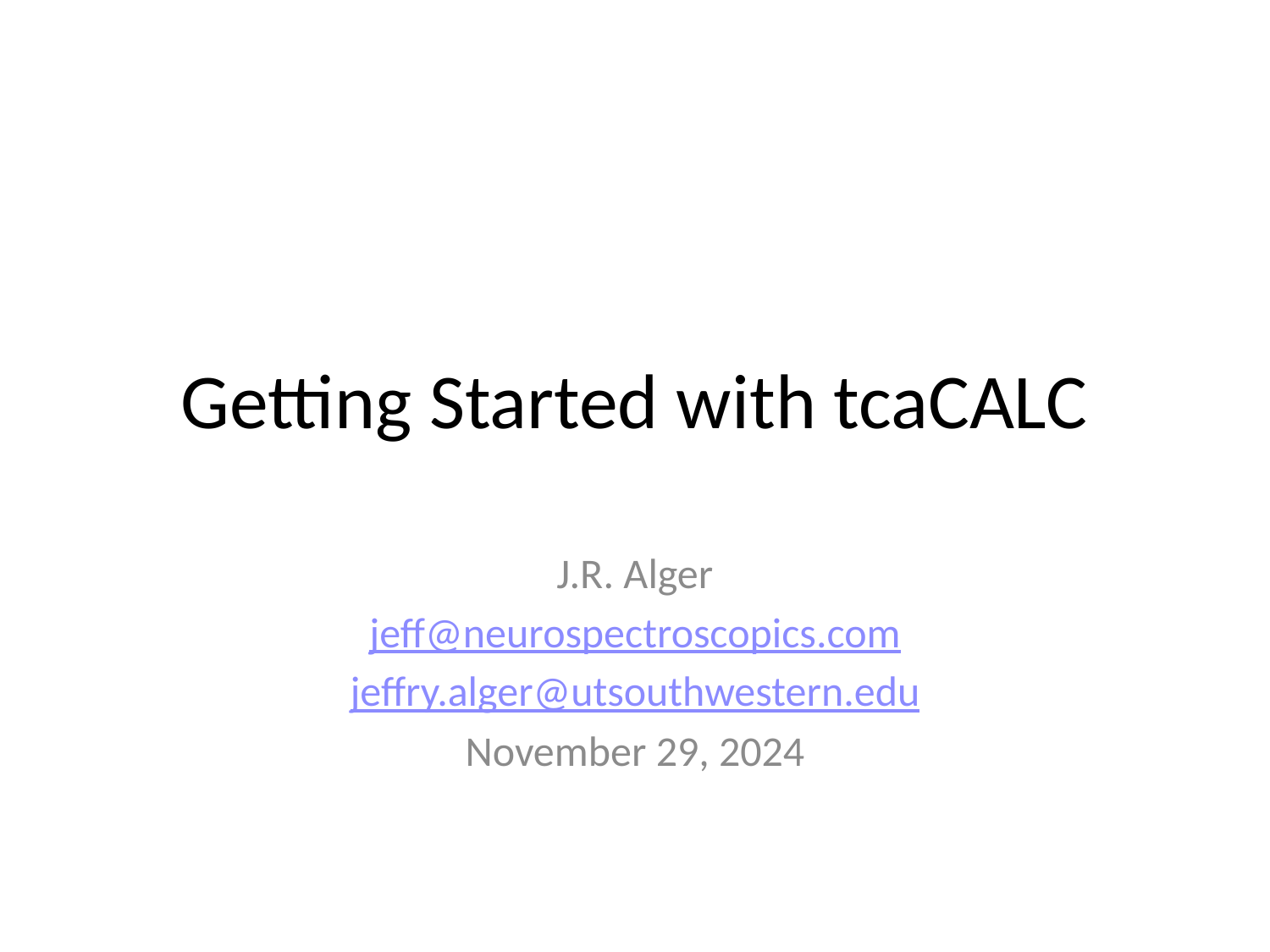

# Getting Started with tcaCALC
J.R. Alger
jeff@neurospectroscopics.com
jeffry.alger@utsouthwestern.edu
November 29, 2024